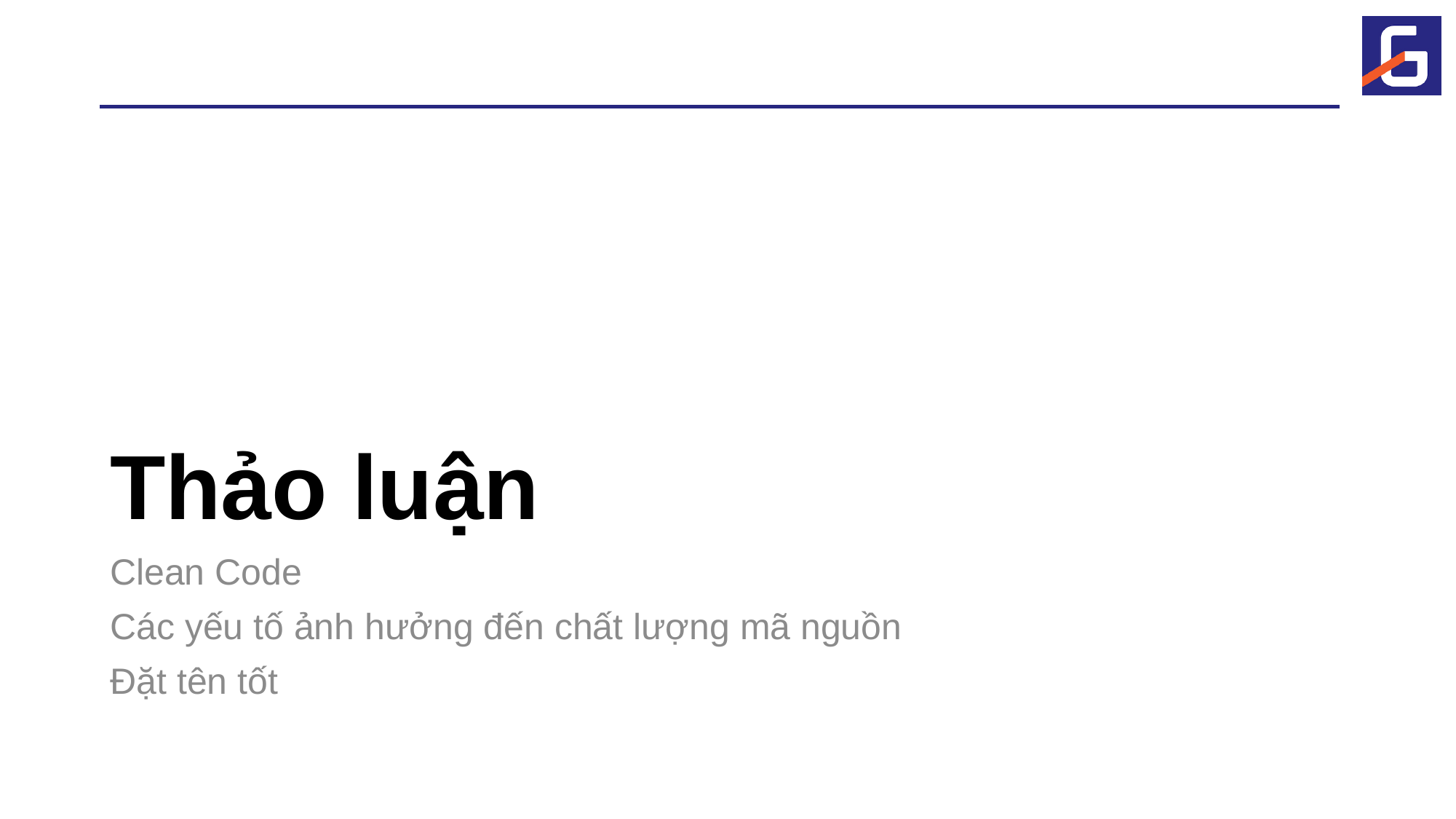

# Thảo luận
Clean Code
Các yếu tố ảnh hưởng đến chất lượng mã nguồn
Đặt tên tốt